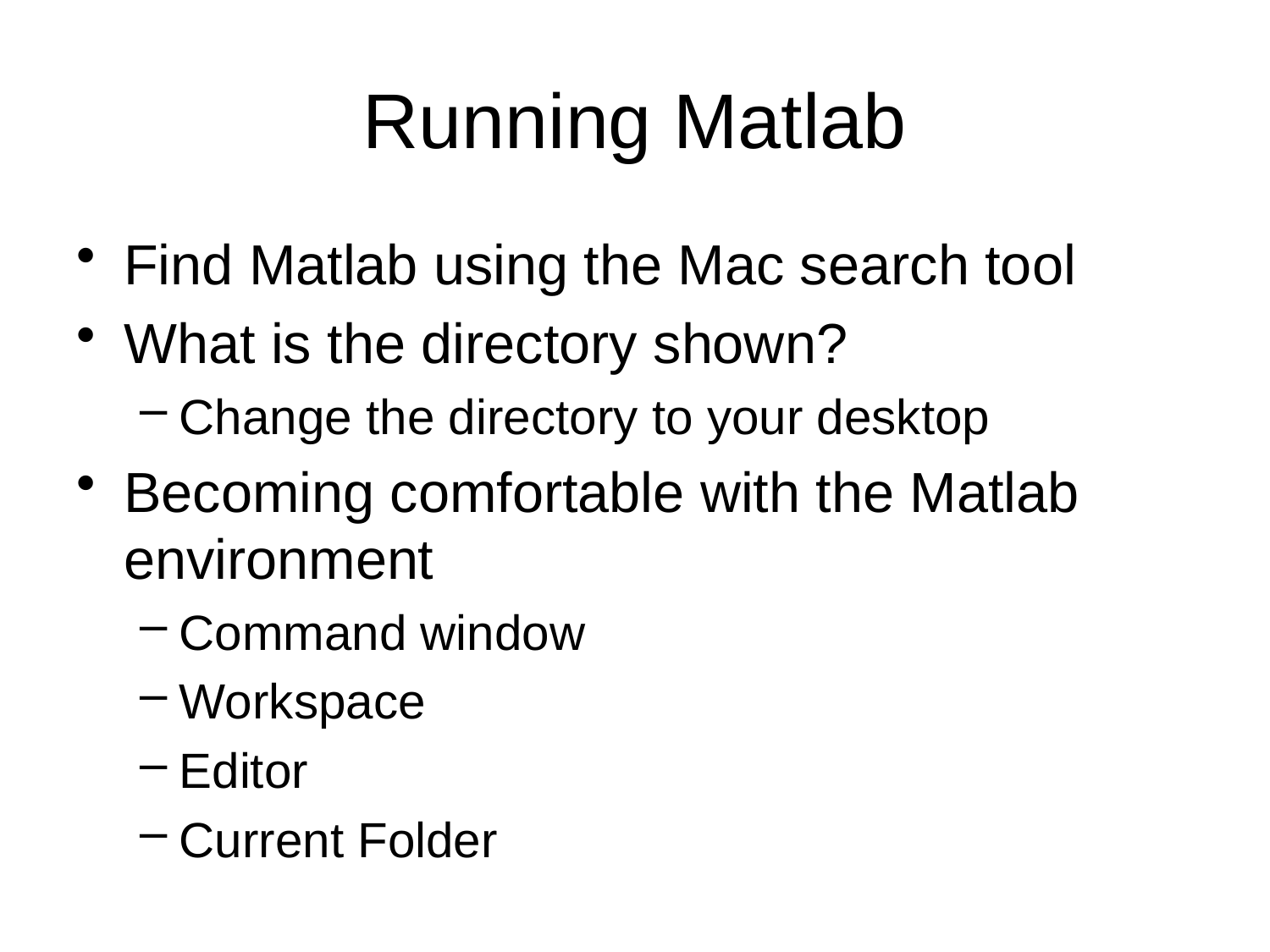

# Running Matlab
Find Matlab using the Mac search tool
What is the directory shown?
Change the directory to your desktop
Becoming comfortable with the Matlab environment
Command window
Workspace
Editor
Current Folder